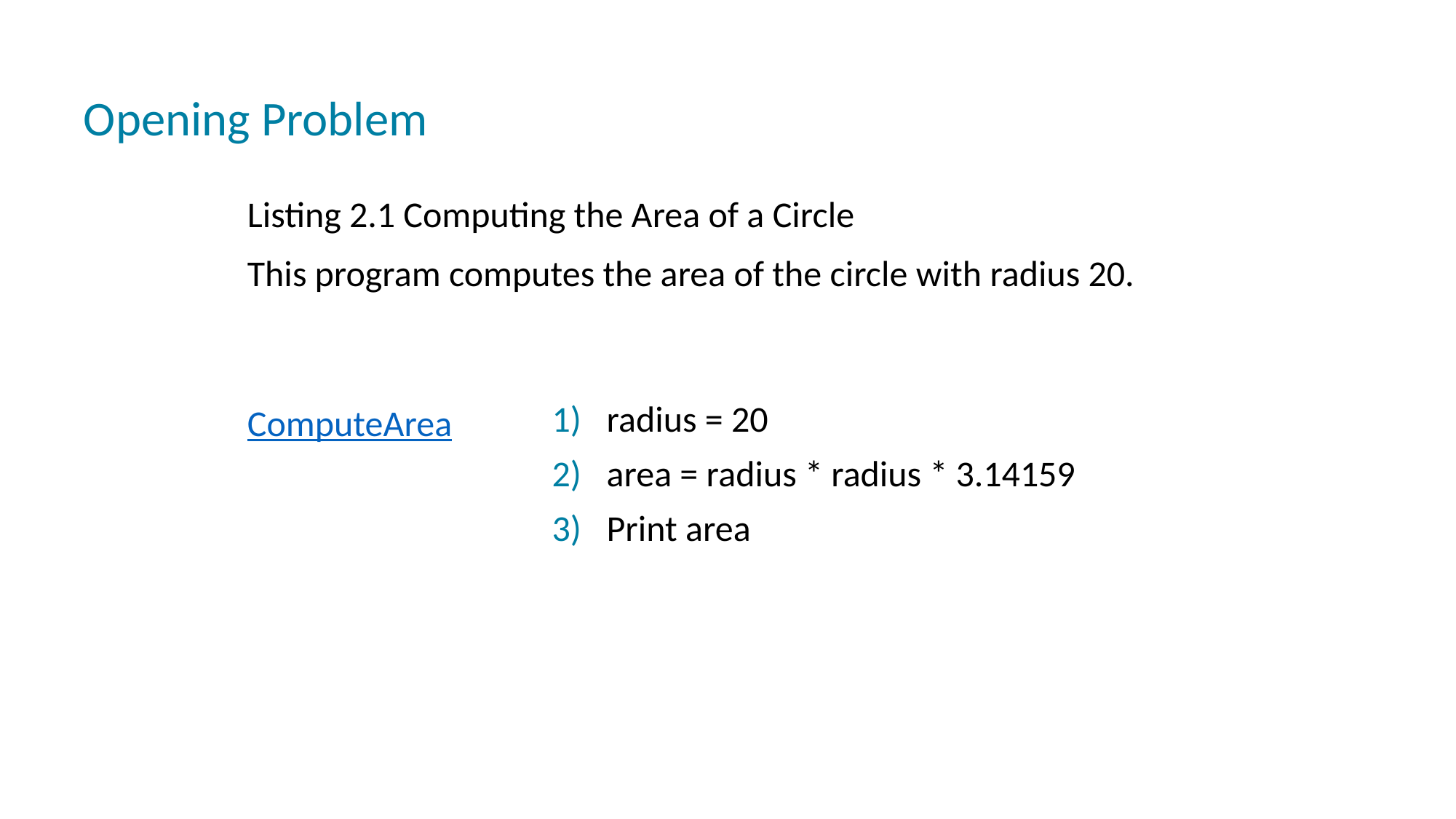

# Opening Problem
Listing 2.1 Computing the Area of a Circle
This program computes the area of the circle with radius 20.
radius = 20
area = radius * radius * 3.14159
Print area
ComputeArea